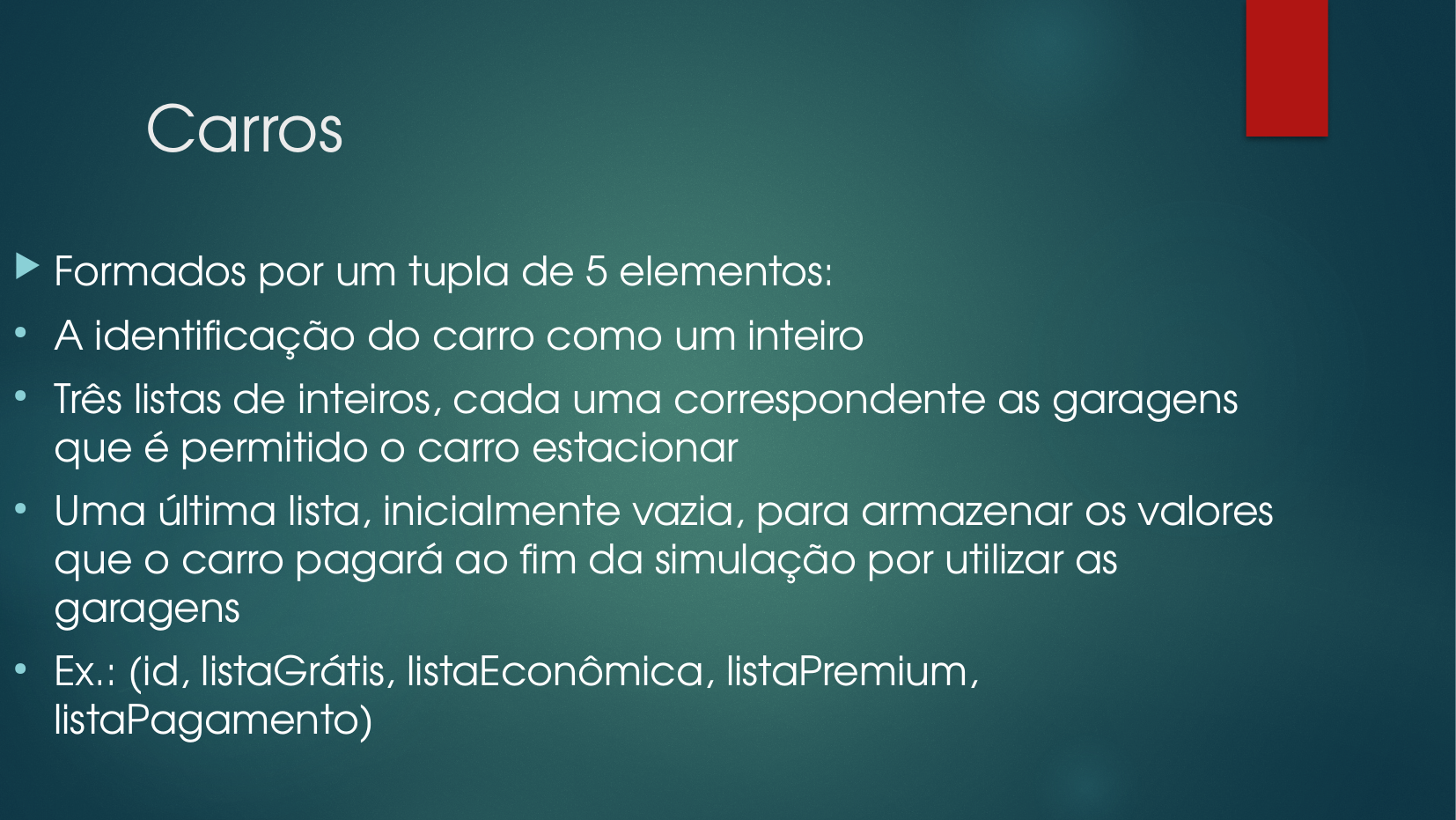

Carros
Formados por um tupla de 5 elementos:
A identificação do carro como um inteiro
Três listas de inteiros, cada uma correspondente as garagens que é permitido o carro estacionar
Uma última lista, inicialmente vazia, para armazenar os valores que o carro pagará ao fim da simulação por utilizar as garagens
Ex.: (id, listaGrátis, listaEconômica, listaPremium, listaPagamento)